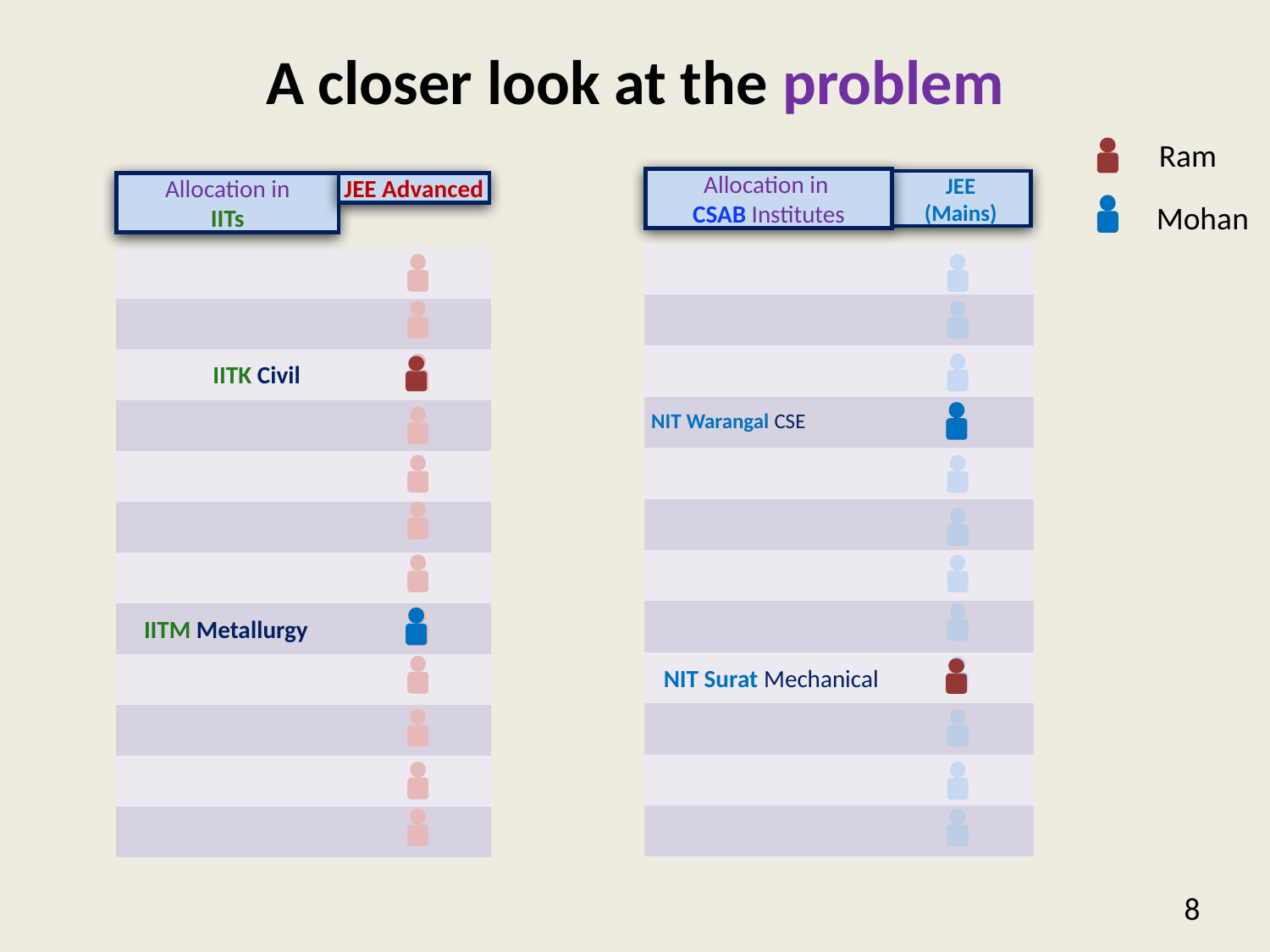

# A closer look at the problem
Ram

Allocation in
CSAB Institutes
JEE
(Mains)
Allocation in
IITs
JEE Advanced
Mohan

|  |  |
| --- | --- |
|  |  |
|  |  |
|  |  |
|  |  |
|  |  |
|  |  |
|  |  |
|  |  |
|  |  |
|  |  |
|  |  |
|  |  |
| --- | --- |
|  |  |
|  |  |
|  |  |
|  |  |
|  |  |
|  |  |
|  |  |
|  |  |
|  |  |
|  |  |
|  |  |

IITK Civil

NIT Warangal CSE

IITM Metallurgy
NIT Surat Mechanical
8